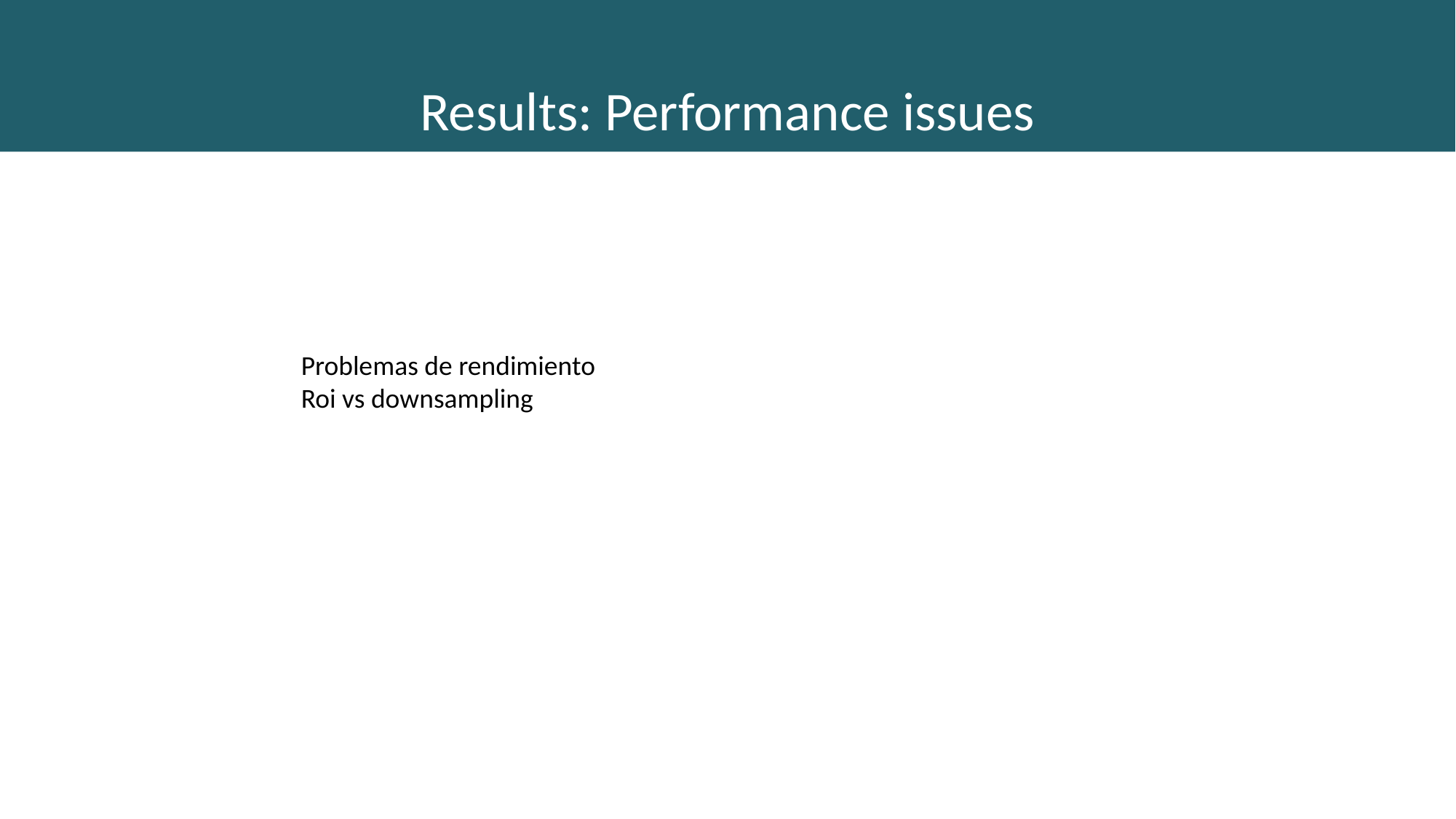

Results: Performance issues

Problemas de rendimiento
Roi vs downsampling